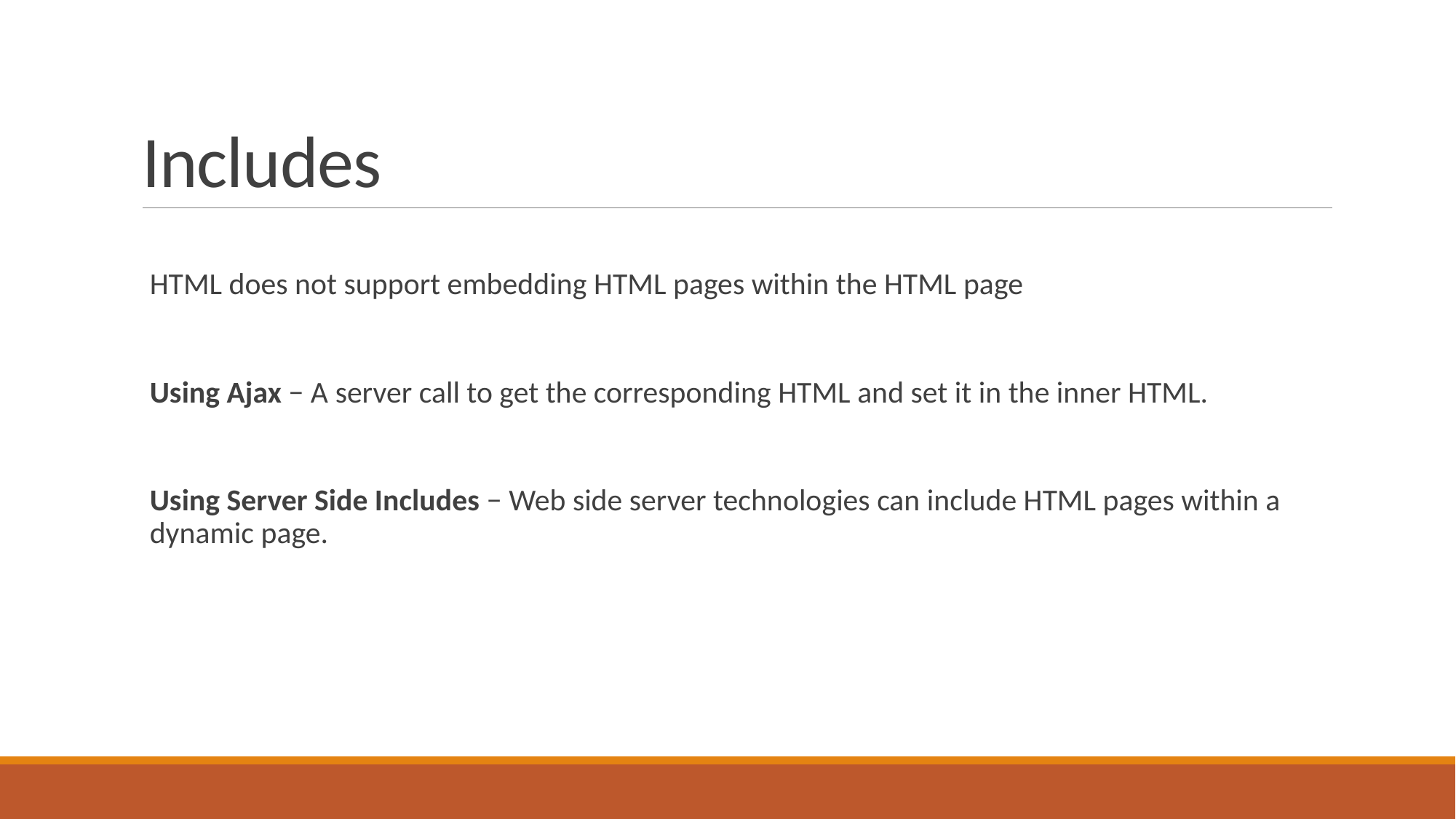

# Includes
HTML does not support embedding HTML pages within the HTML page

Using Ajax − A server call to get the corresponding HTML and set it in the inner HTML.

Using Server Side Includes − Web side server technologies can include HTML pages within a dynamic page.